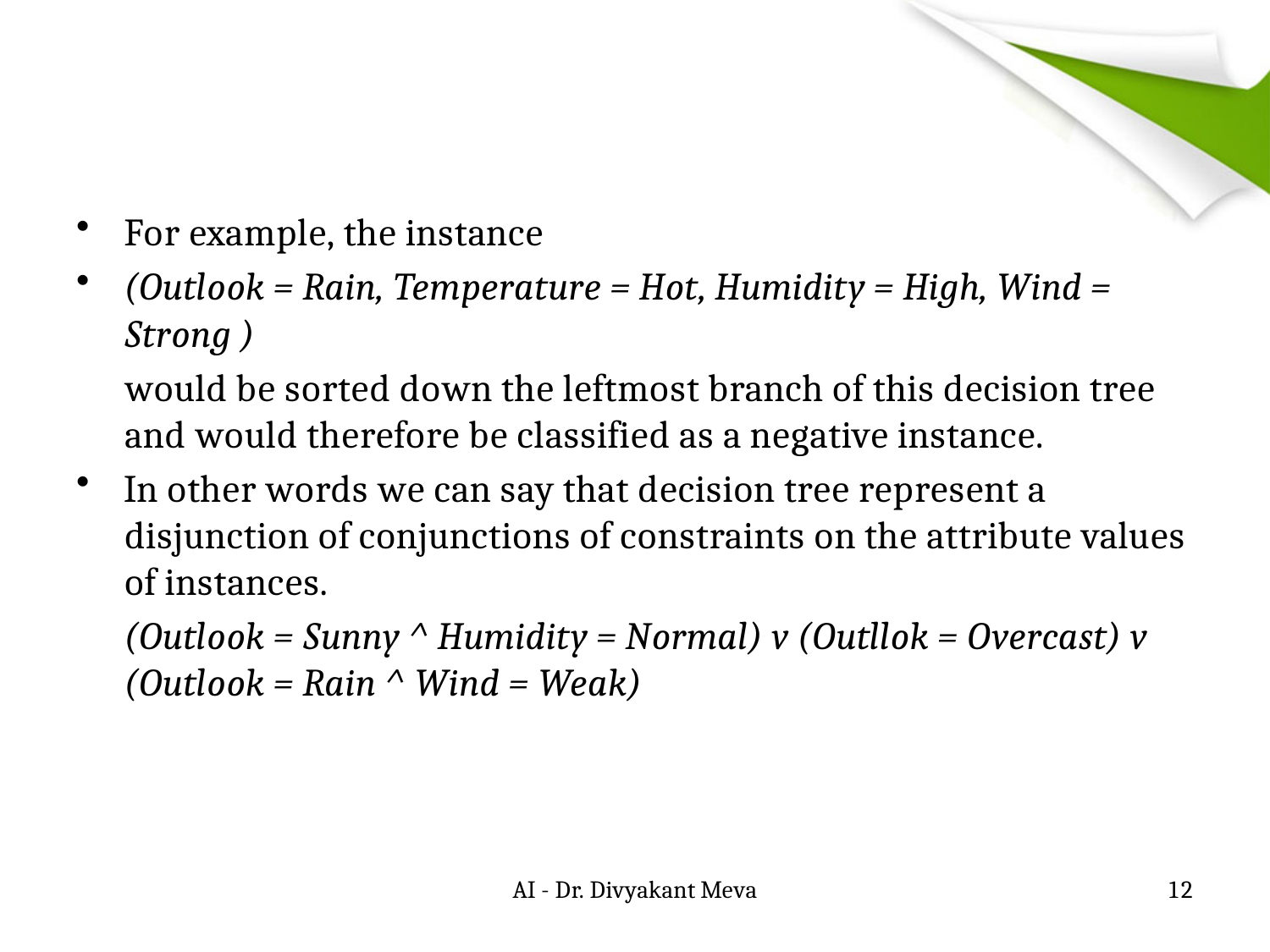

#
For example, the instance
(Outlook = Rain, Temperature = Hot, Humidity = High, Wind = Strong )
	would be sorted down the leftmost branch of this decision tree and would therefore be classified as a negative instance.
In other words we can say that decision tree represent a disjunction of conjunctions of constraints on the attribute values of instances.
	(Outlook = Sunny ^ Humidity = Normal) v (Outllok = Overcast) v (Outlook = Rain ^ Wind = Weak)

AI - Dr. Divyakant Meva
12